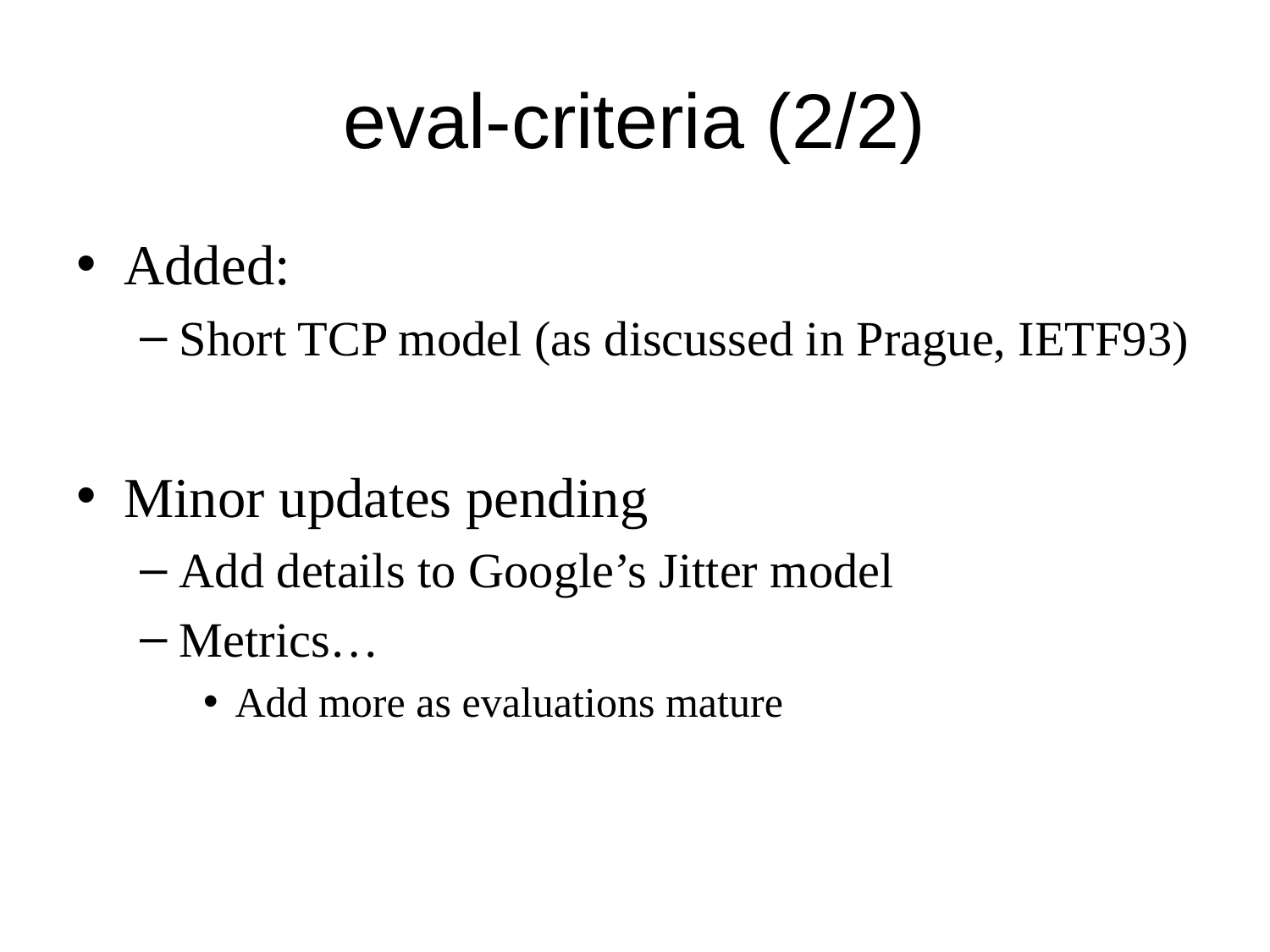

# eval-criteria (2/2)
Added:
Short TCP model (as discussed in Prague, IETF93)

Minor updates pending
Add details to Google’s Jitter model
Metrics…
Add more as evaluations mature